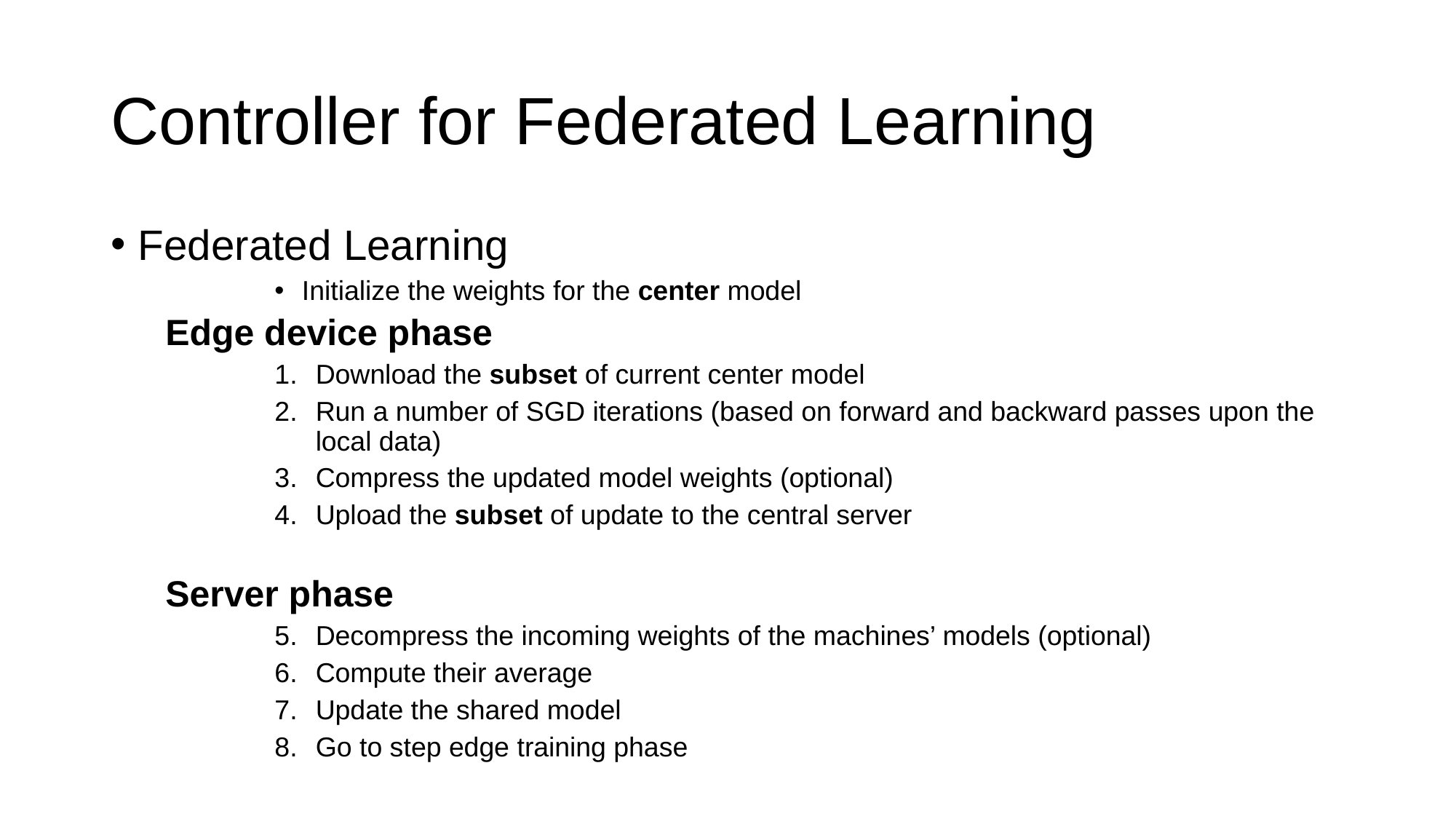

# Controller for Federated Learning
Federated Learning
Initialize the weights for the center model
Edge device phase
Download the subset of current center model
Run a number of SGD iterations (based on forward and backward passes upon the local data)
Compress the updated model weights (optional)
Upload the subset of update to the central server

Server phase
Decompress the incoming weights of the machines’ models (optional)
Compute their average
Update the shared model
Go to step edge training phase